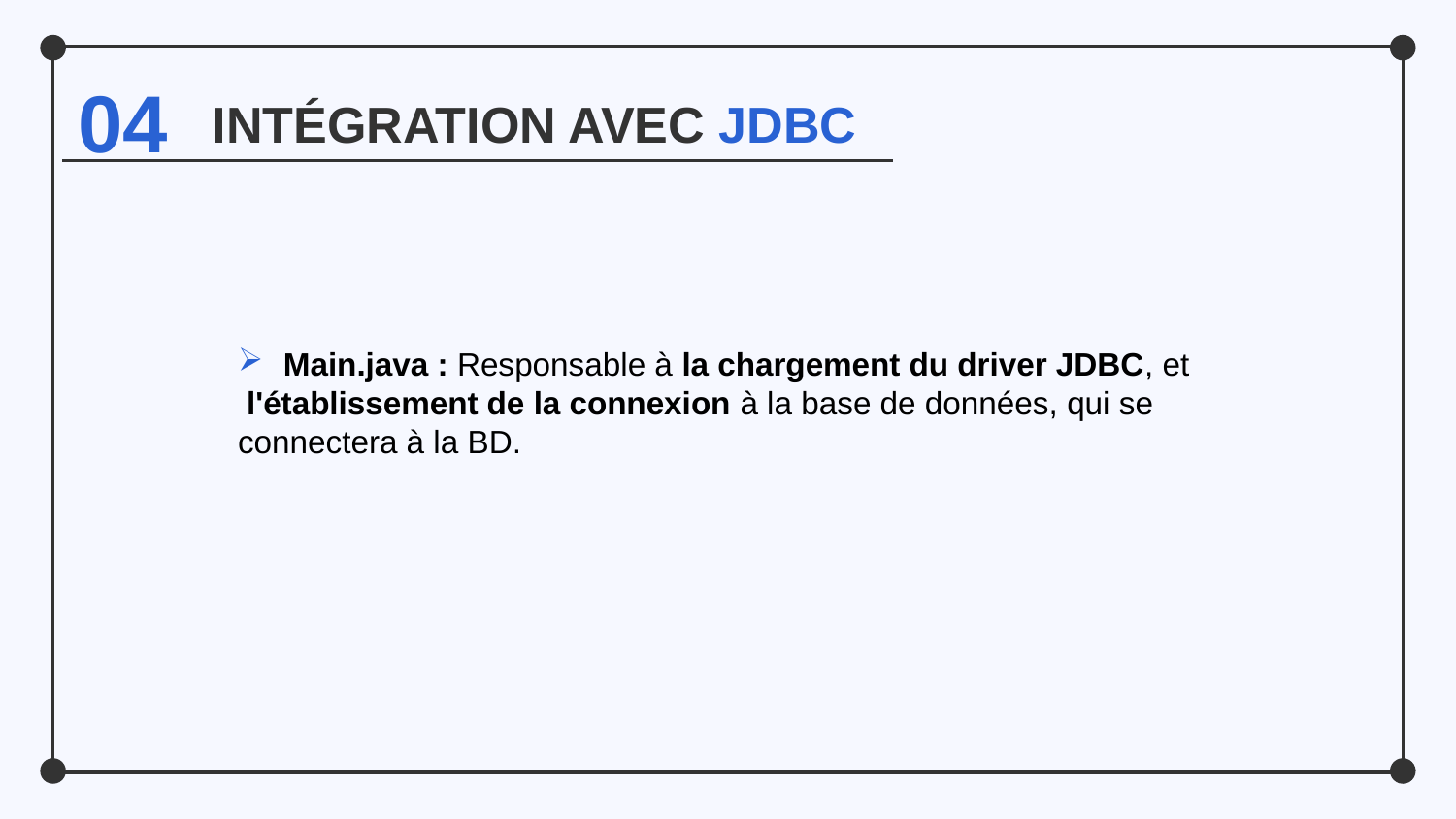

04
# INTÉGRATION AVEC JDBC
Main.java : Responsable à la chargement du driver JDBC, et
 l'établissement de la connexion à la base de données, qui se connectera à la BD.